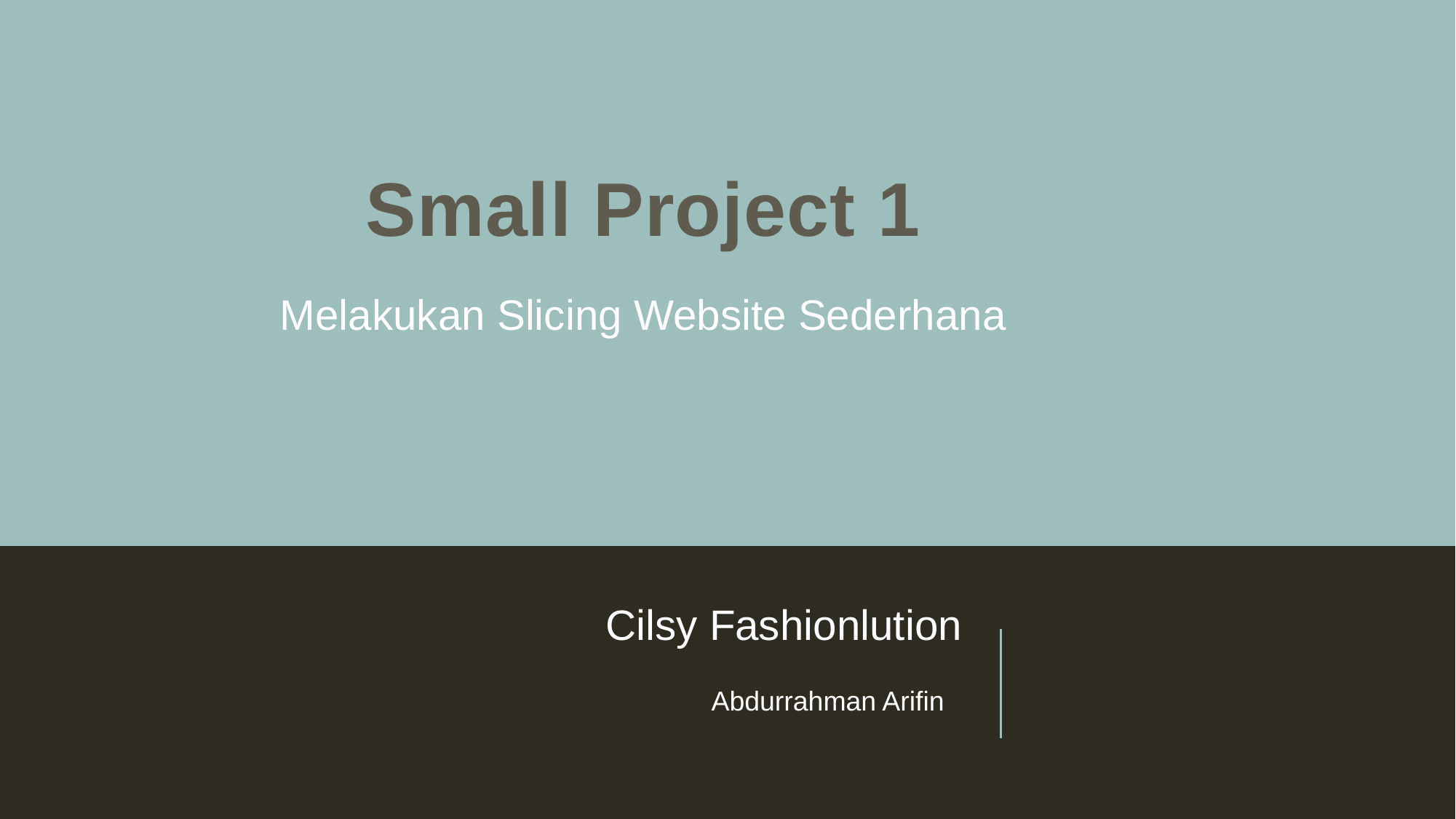

# Small Project 1
Melakukan Slicing Website Sederhana
Cilsy Fashionlution
Abdurrahman Arifin